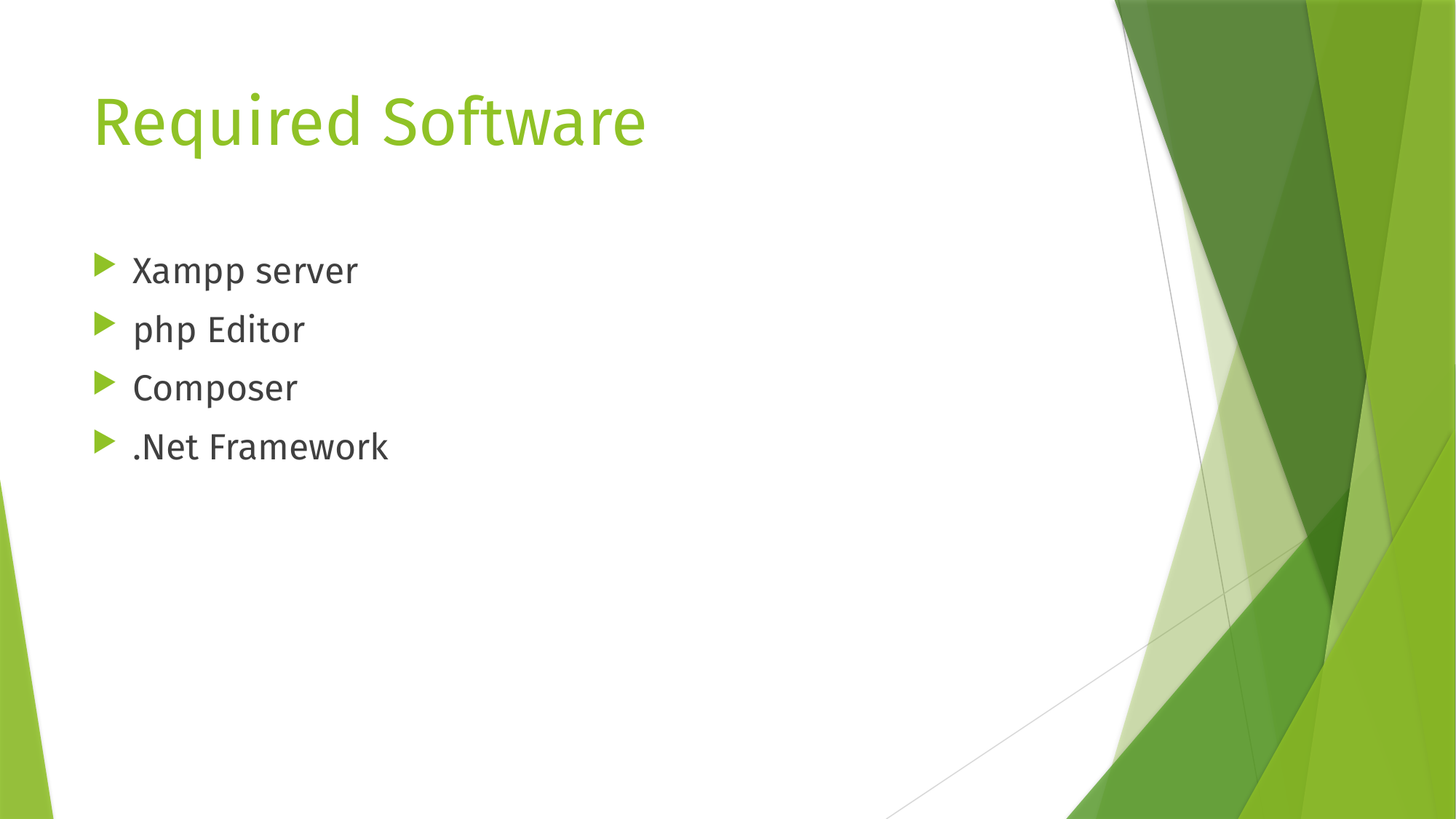

# Required Software
Xampp server
php Editor
Composer
.Net Framework